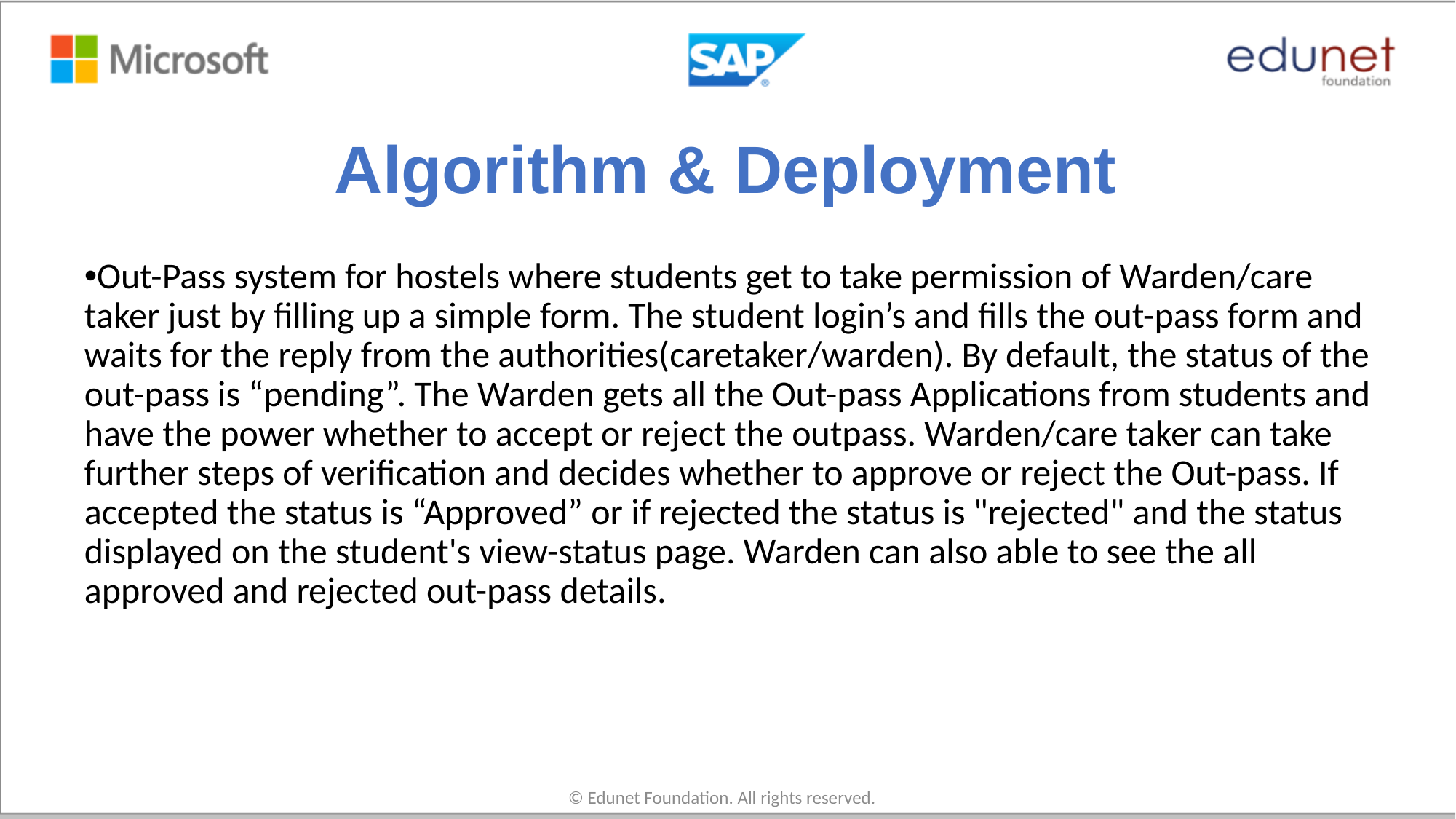

# Algorithm & Deployment
Out-Pass system for hostels where students get to take permission of Warden/care taker just by filling up a simple form. The student login’s and fills the out-pass form and waits for the reply from the authorities(caretaker/warden). By default, the status of the out-pass is “pending”. The Warden gets all the Out-pass Applications from students and have the power whether to accept or reject the outpass. Warden/care taker can take further steps of verification and decides whether to approve or reject the Out-pass. If accepted the status is “Approved” or if rejected the status is "rejected" and the status displayed on the student's view-status page. Warden can also able to see the all approved and rejected out-pass details.
© Edunet Foundation. All rights reserved.